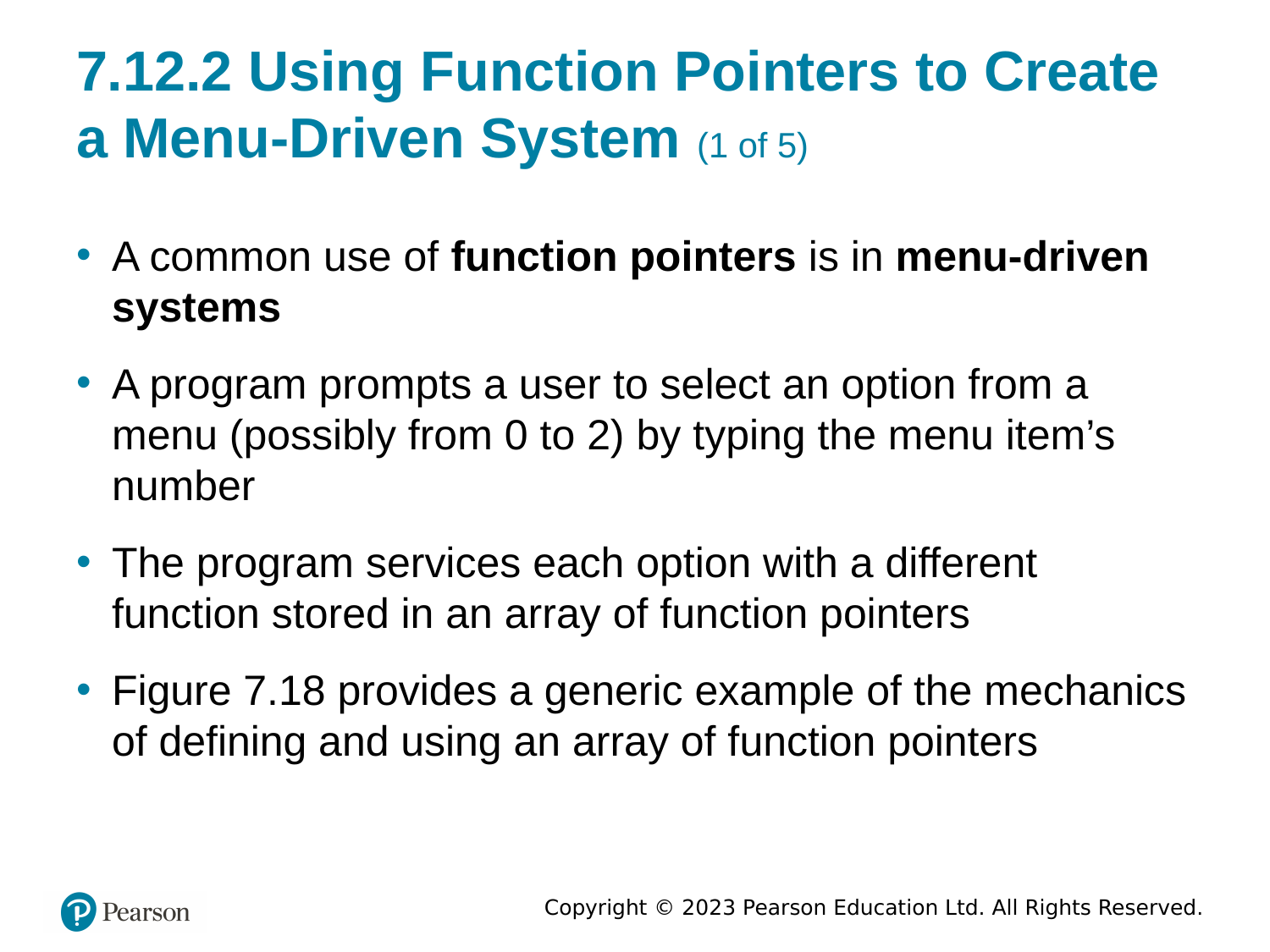

# 7.12.2 Using Function Pointers to Create a Menu-Driven System (1 of 5)
A common use of function pointers is in menu-driven systems
A program prompts a user to select an option from a menu (possibly from 0 to 2) by typing the menu item’s number
The program services each option with a different function stored in an array of function pointers
Figure 7.18 provides a generic example of the mechanics of defining and using an array of function pointers